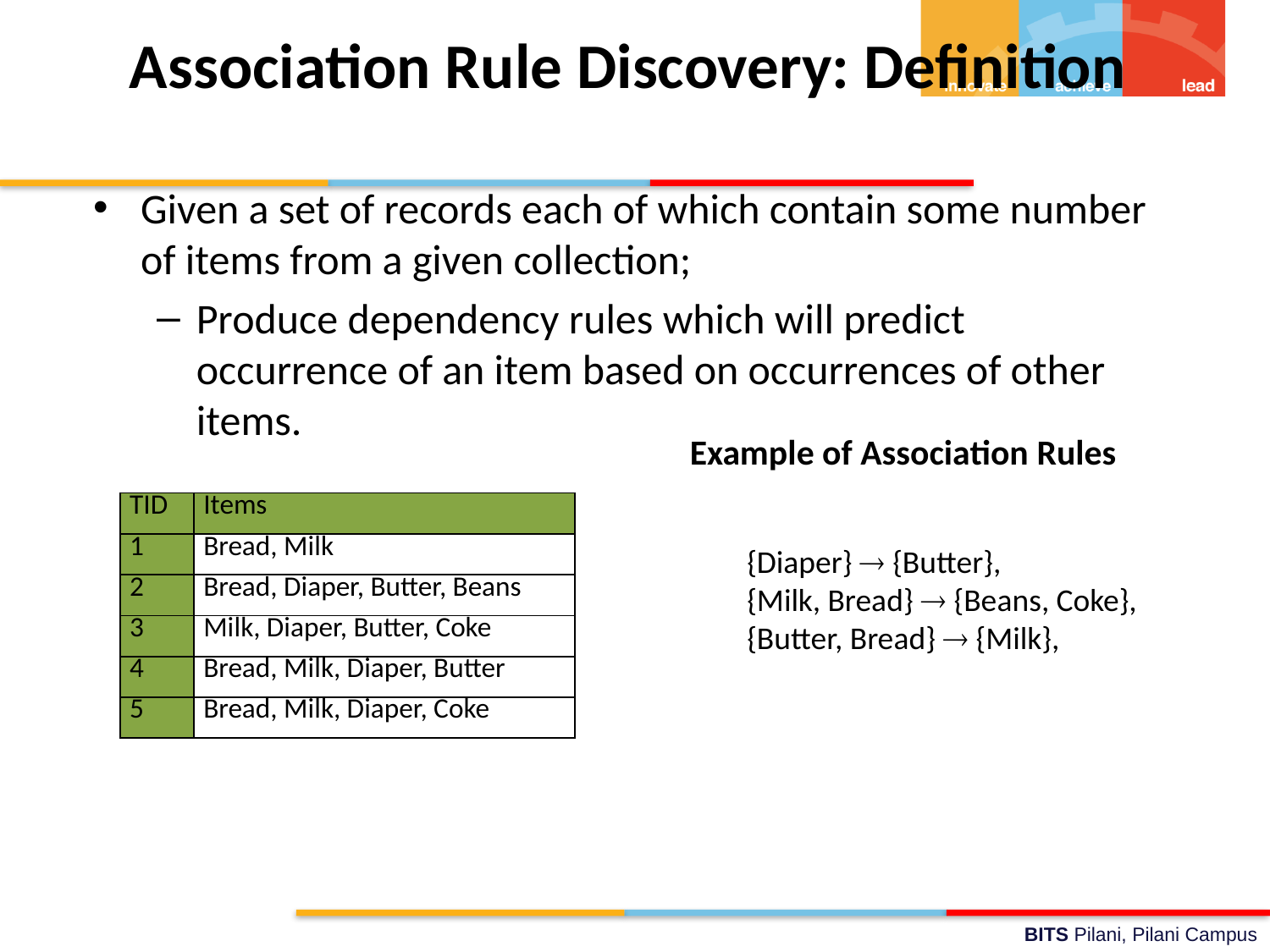

# Association Rule Discovery: Definition
Given a set of records each of which contain some number of items from a given collection;
Produce dependency rules which will predict occurrence of an item based on occurrences of other items.
Example of Association Rules
| TID | Items |
| --- | --- |
| 1 | Bread, Milk |
| 2 | Bread, Diaper, Butter, Beans |
| 3 | Milk, Diaper, Butter, Coke |
| 4 | Bread, Milk, Diaper, Butter |
| 5 | Bread, Milk, Diaper, Coke |
{Diaper} → {Butter},
{Milk, Bread} → {Beans, Coke},
{Butter, Bread} → {Milk},